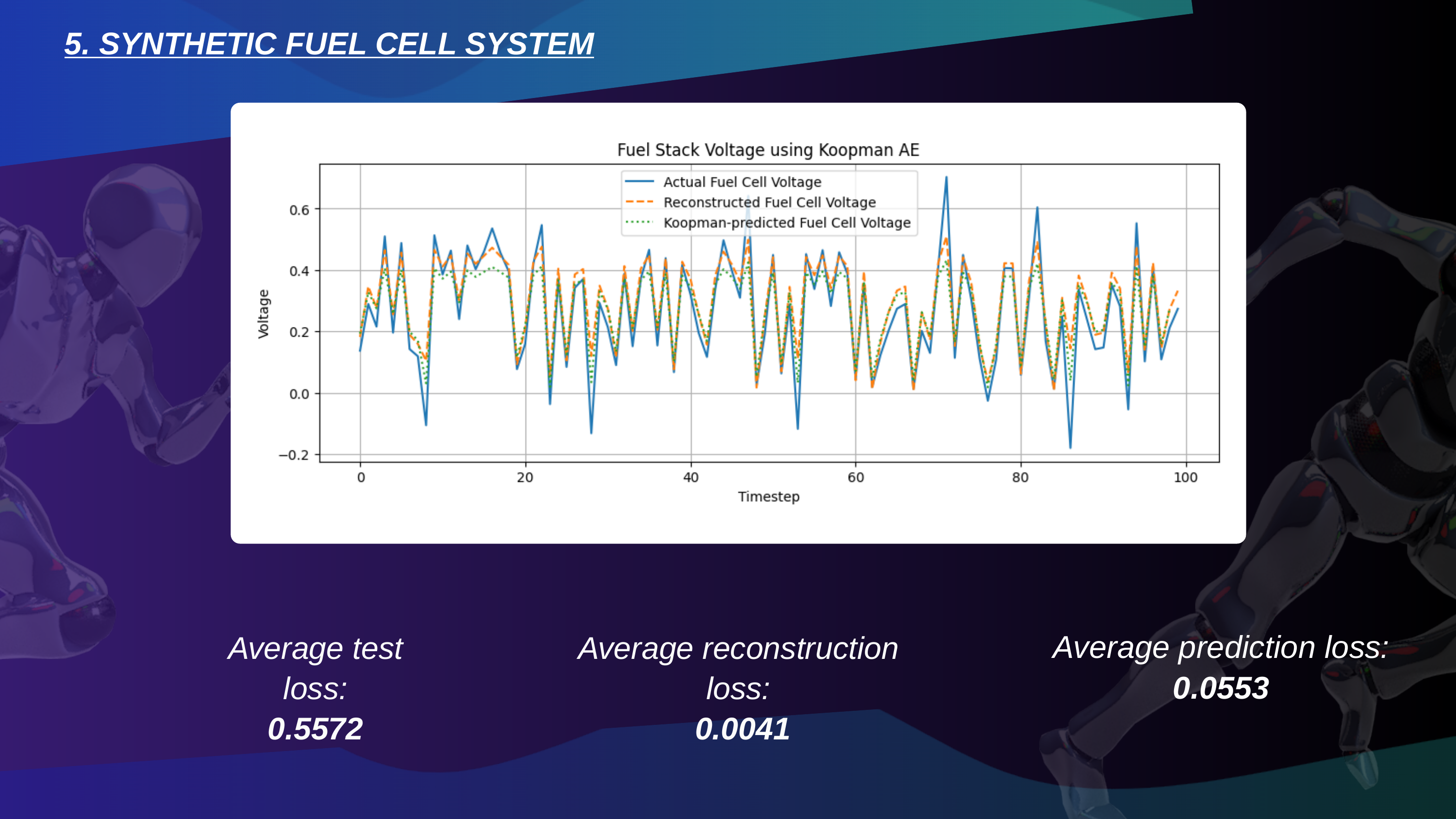

5. SYNTHETIC FUEL CELL SYSTEM

Average prediction loss:
0.0553
Average test loss:
0.5572
Average reconstruction loss:
 0.0041